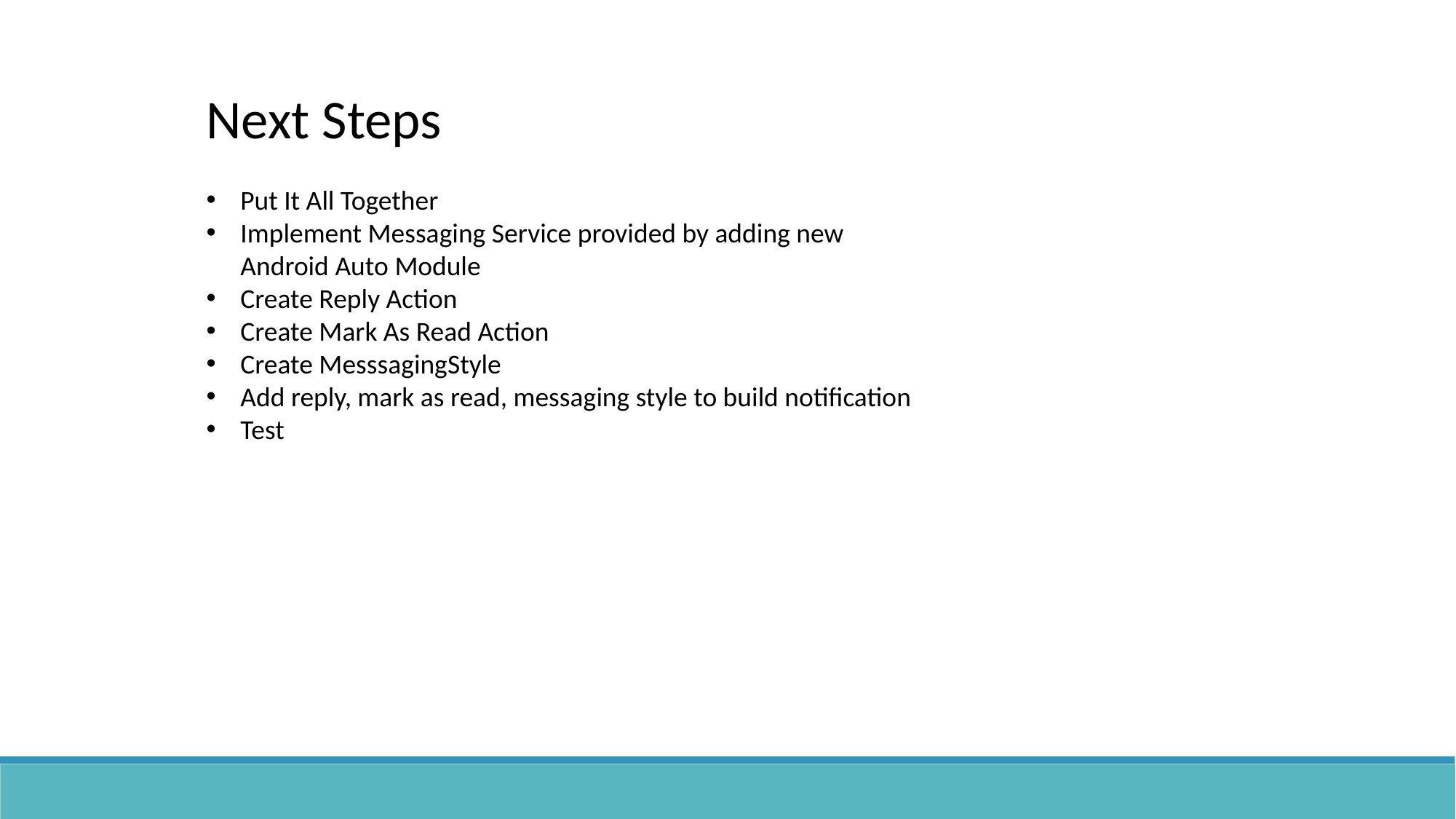

Next Steps

Put It All Together
Implement Messaging Service provided by adding new Android Auto Module
Create Reply Action
Create Mark As Read Action
Create MesssagingStyle
Add reply, mark as read, messaging style to build notification
Test